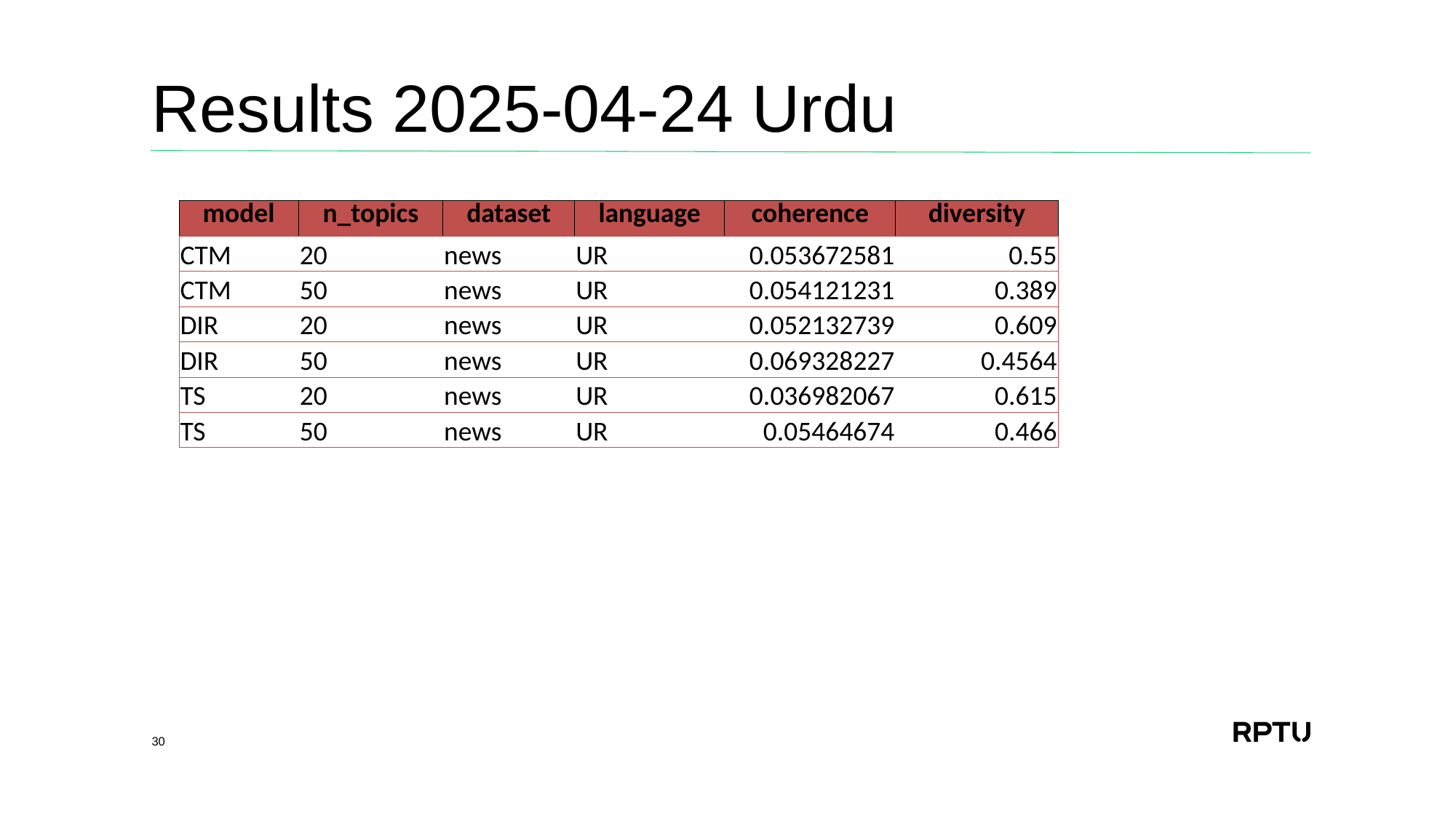

# Results 2025-04-24 Urdu
| model | n\_topics | dataset | language | coherence | diversity |
| --- | --- | --- | --- | --- | --- |
| CTM | 20 | news | UR | 0.053672581 | 0.55 |
| CTM | 50 | news | UR | 0.054121231 | 0.389 |
| DIR | 20 | news | UR | 0.052132739 | 0.609 |
| DIR | 50 | news | UR | 0.069328227 | 0.4564 |
| TS | 20 | news | UR | 0.036982067 | 0.615 |
| TS | 50 | news | UR | 0.05464674 | 0.466 |
30